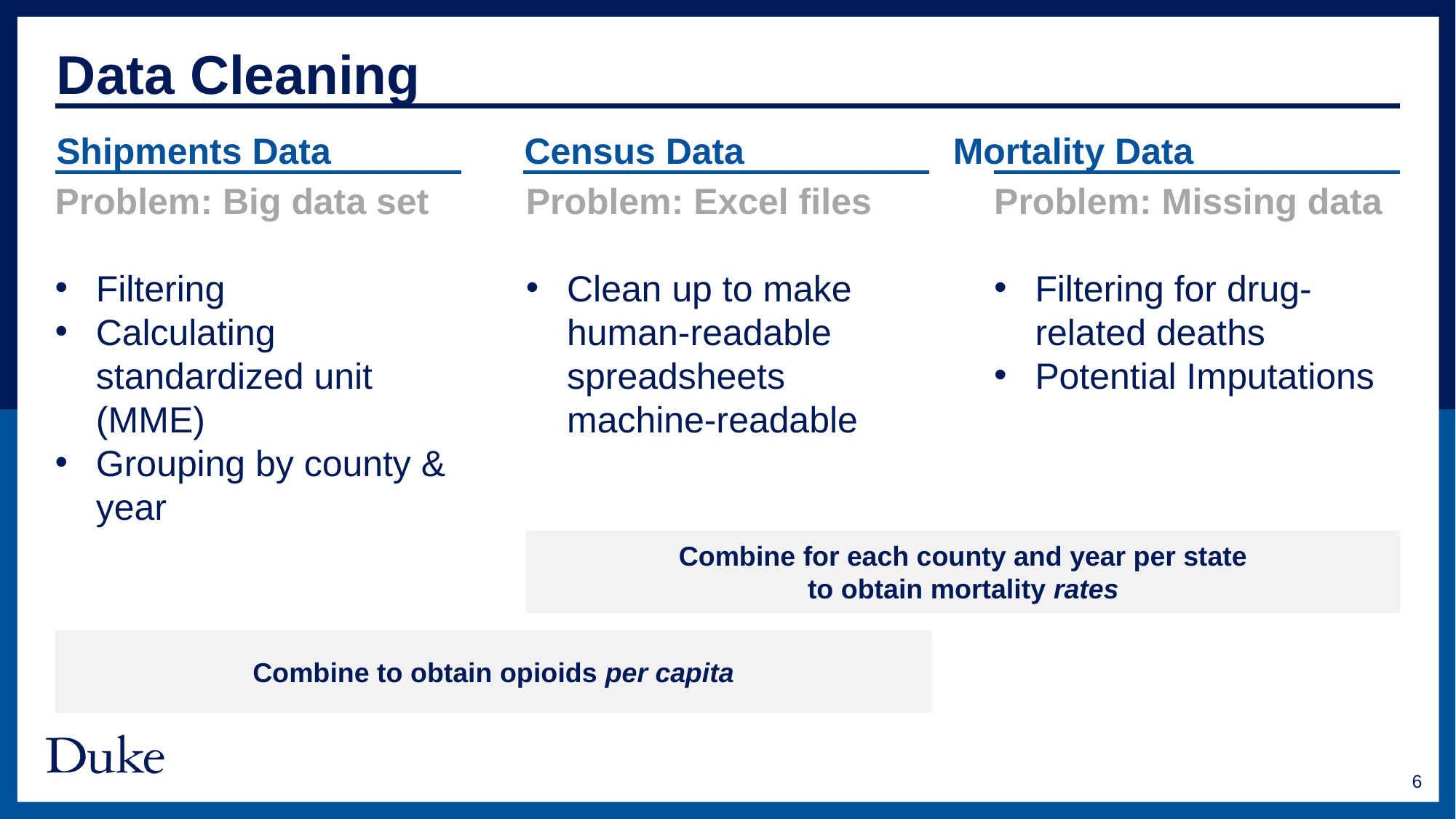

Data Cleaning
Shipments Data
Problem: Big data set

Filtering
Calculating standardized unit (MME)
Grouping by county & year
Census Data
Problem: Excel files

Clean up to make human-readable spreadsheets machine-readable
Mortality Data
Problem: Missing data

Filtering for drug-related deaths
Potential Imputations
Combine for each county and year per state
to obtain mortality rates
Combine to obtain opioids per capita
6